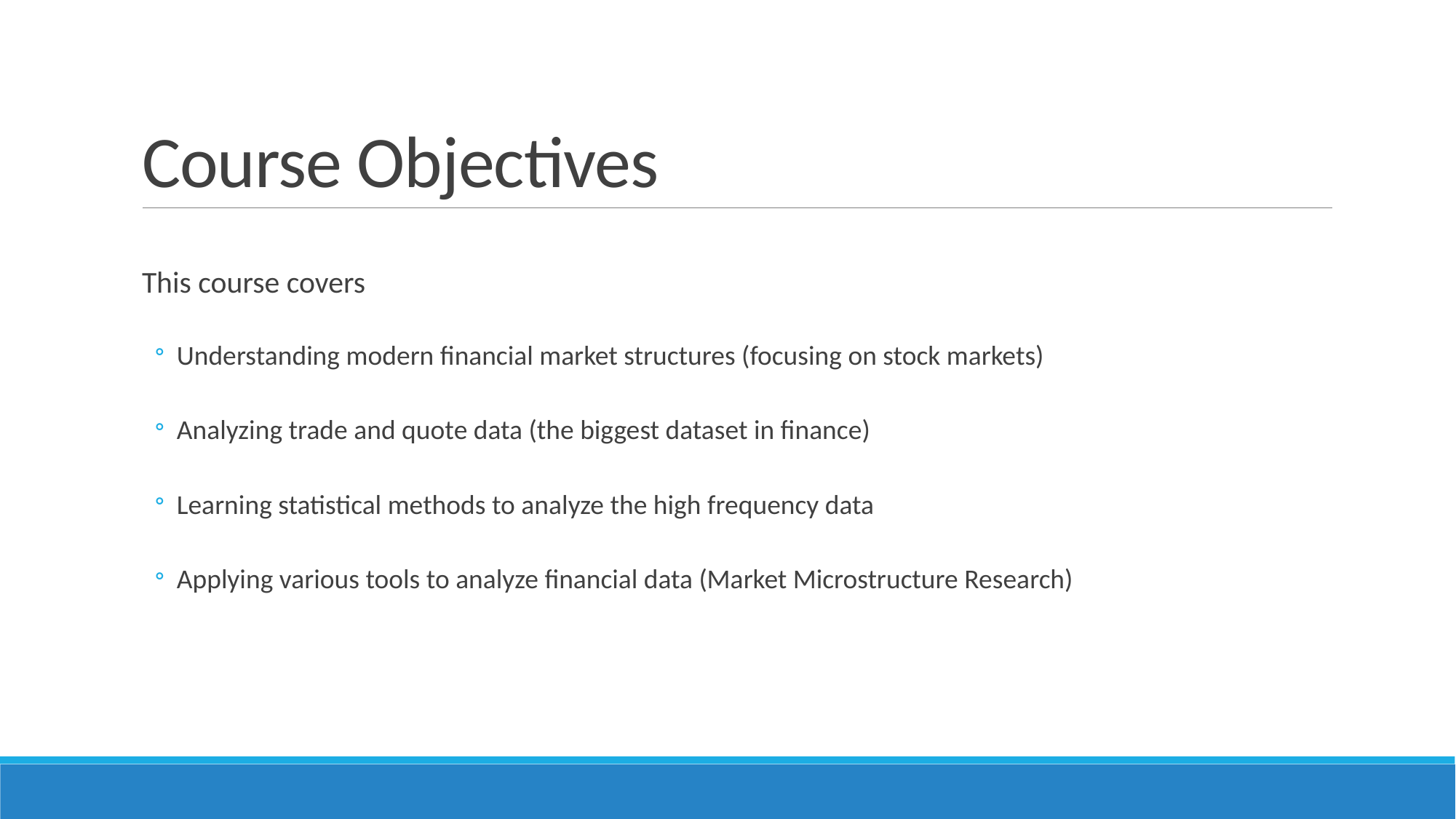

# Course Objectives
This course covers
Understanding modern financial market structures (focusing on stock markets)
Analyzing trade and quote data (the biggest dataset in finance)
Learning statistical methods to analyze the high frequency data
Applying various tools to analyze financial data (Market Microstructure Research)